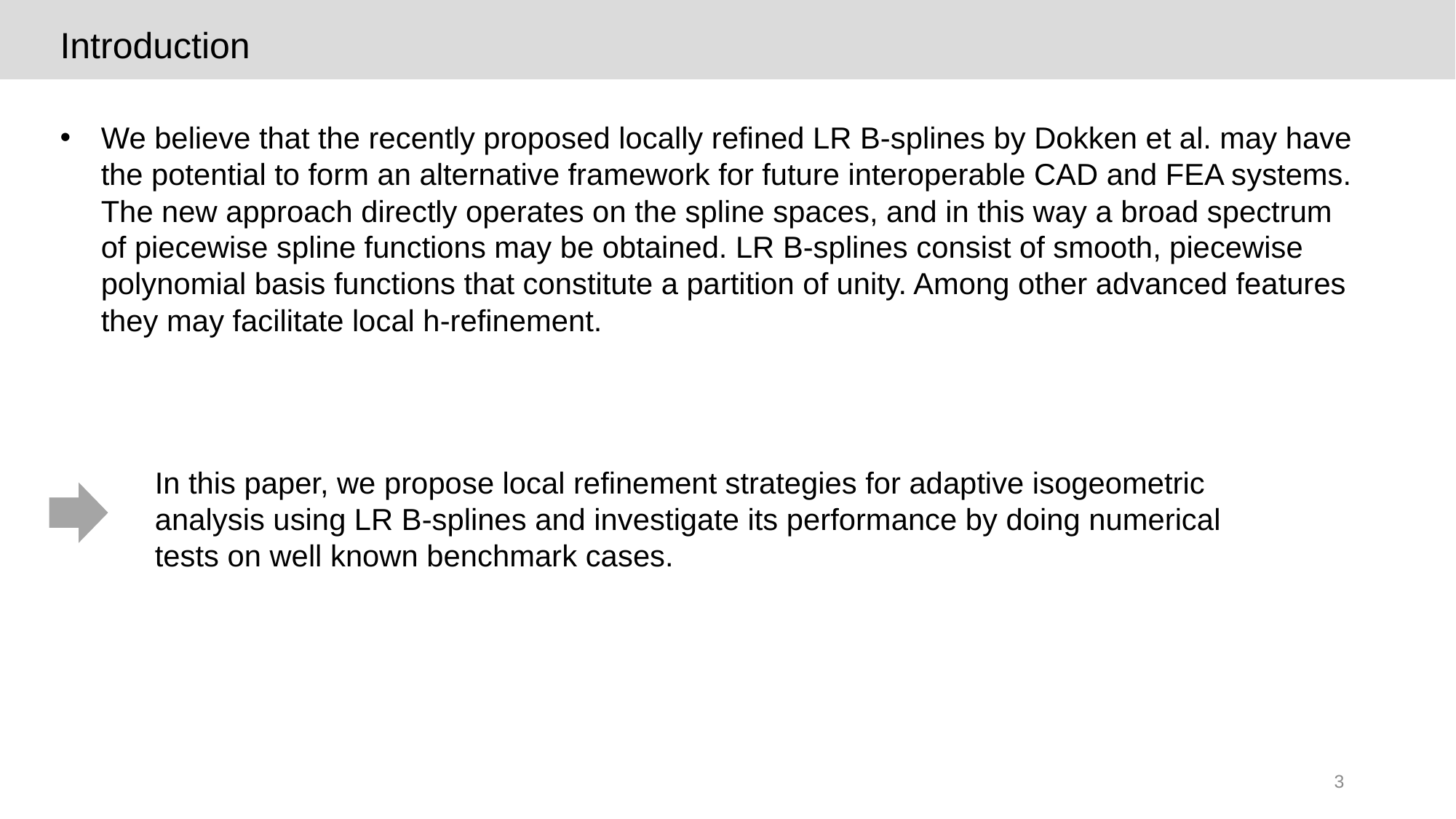

Introduction
We believe that the recently proposed locally refined LR B-splines by Dokken et al. may have the potential to form an alternative framework for future interoperable CAD and FEA systems. The new approach directly operates on the spline spaces, and in this way a broad spectrum of piecewise spline functions may be obtained. LR B-splines consist of smooth, piecewise polynomial basis functions that constitute a partition of unity. Among other advanced features they may facilitate local h-refinement.
In this paper, we propose local refinement strategies for adaptive isogeometric analysis using LR B-splines and investigate its performance by doing numerical tests on well known benchmark cases.

3